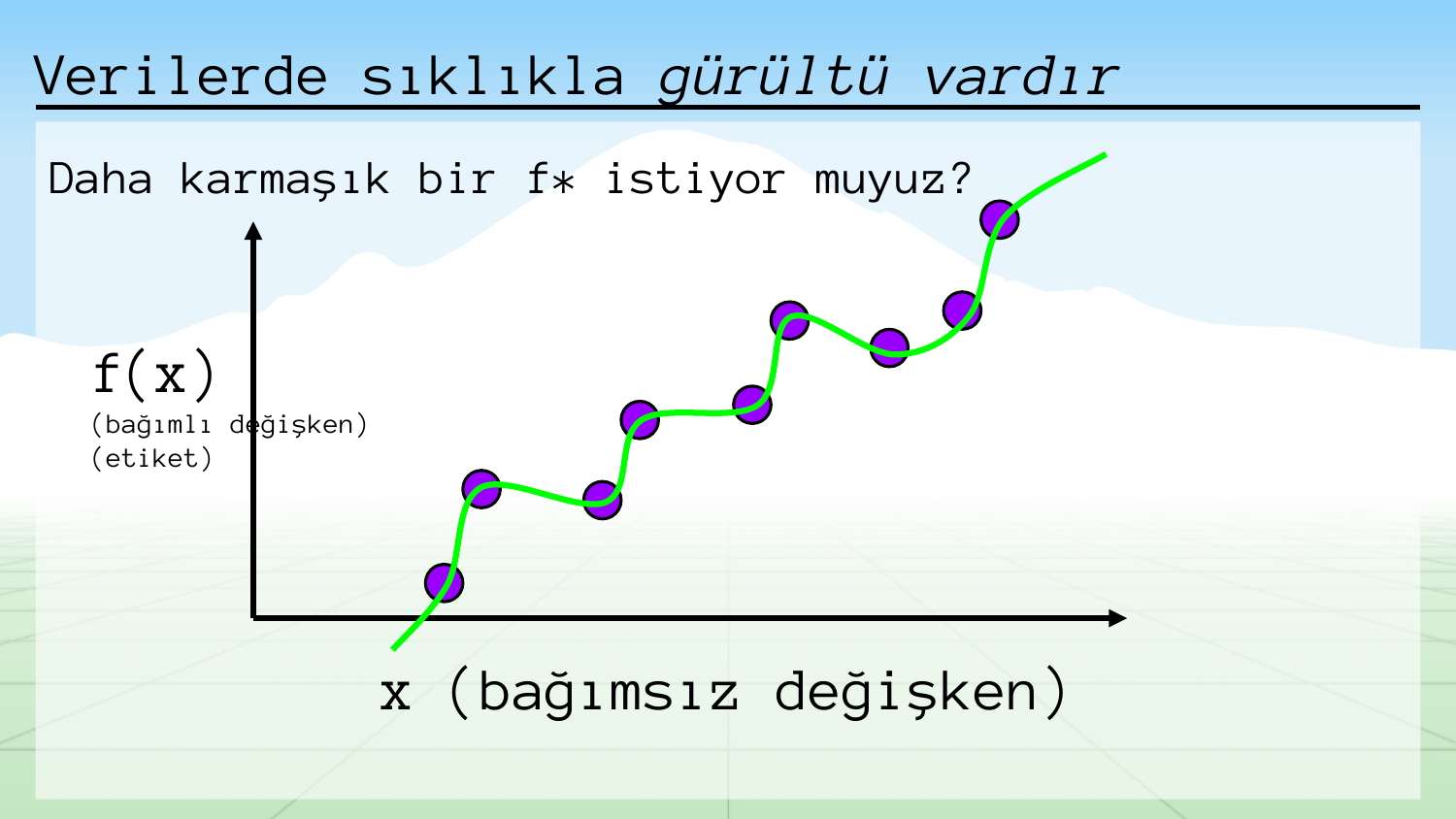

# Verilerde sıklıkla gürültü vardır
Daha karmaşık bir f* istiyor muyuz?

f(x)
(bağımlı değişken)
(etiket)

x (bağımsız değişken)